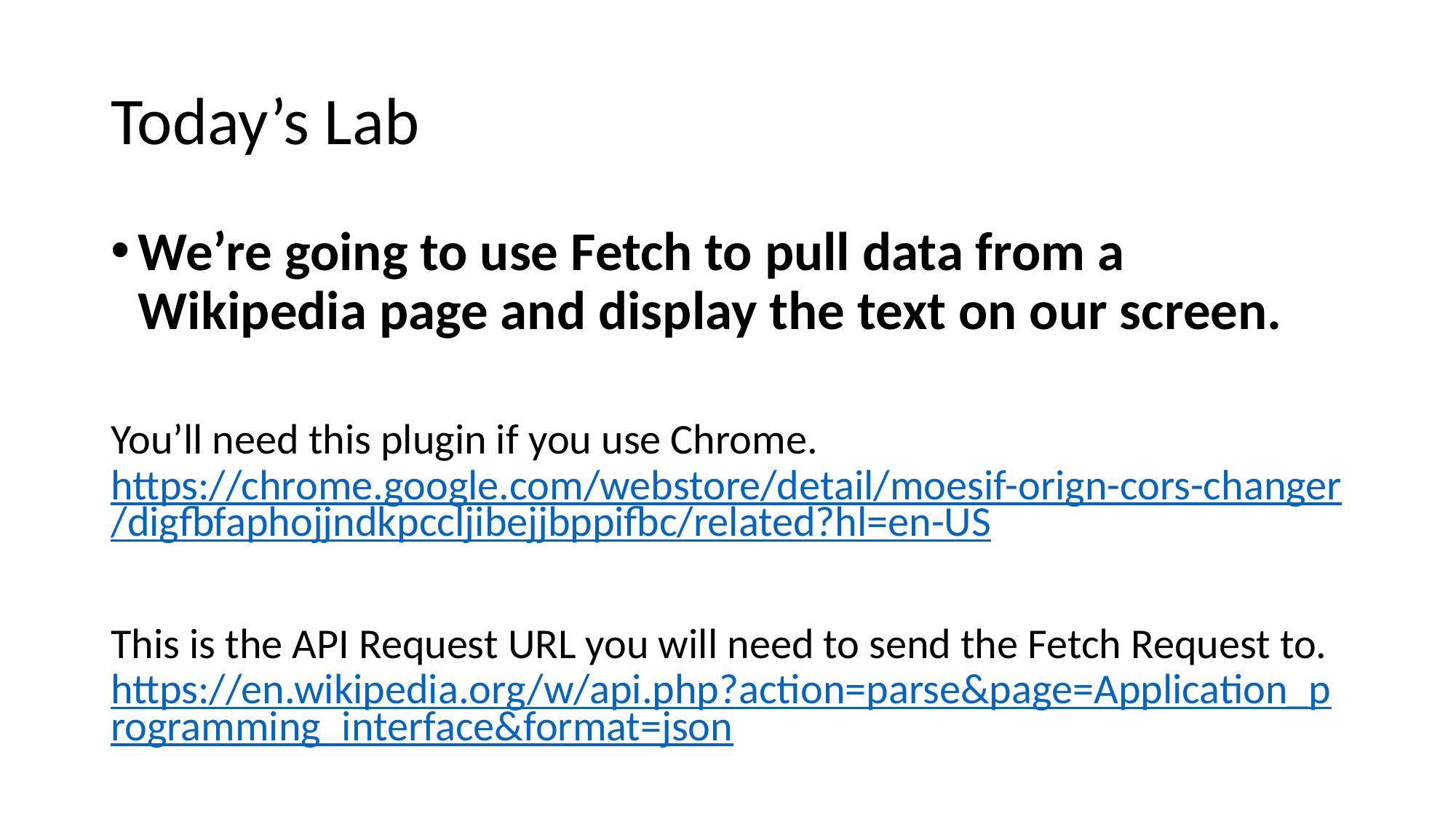

# Today’s Lab
We’re going to use Fetch to pull data from a Wikipedia page and display the text on our screen.

You’ll need this plugin if you use Chrome.
https://chrome.google.com/webstore/detail/moesif-orign-cors-changer/digfbfaphojjndkpccljibejjbppifbc/related?hl=en-US

This is the API Request URL you will need to send the Fetch Request to.
https://en.wikipedia.org/w/api.php?action=parse&page=Application_programming_interface&format=json